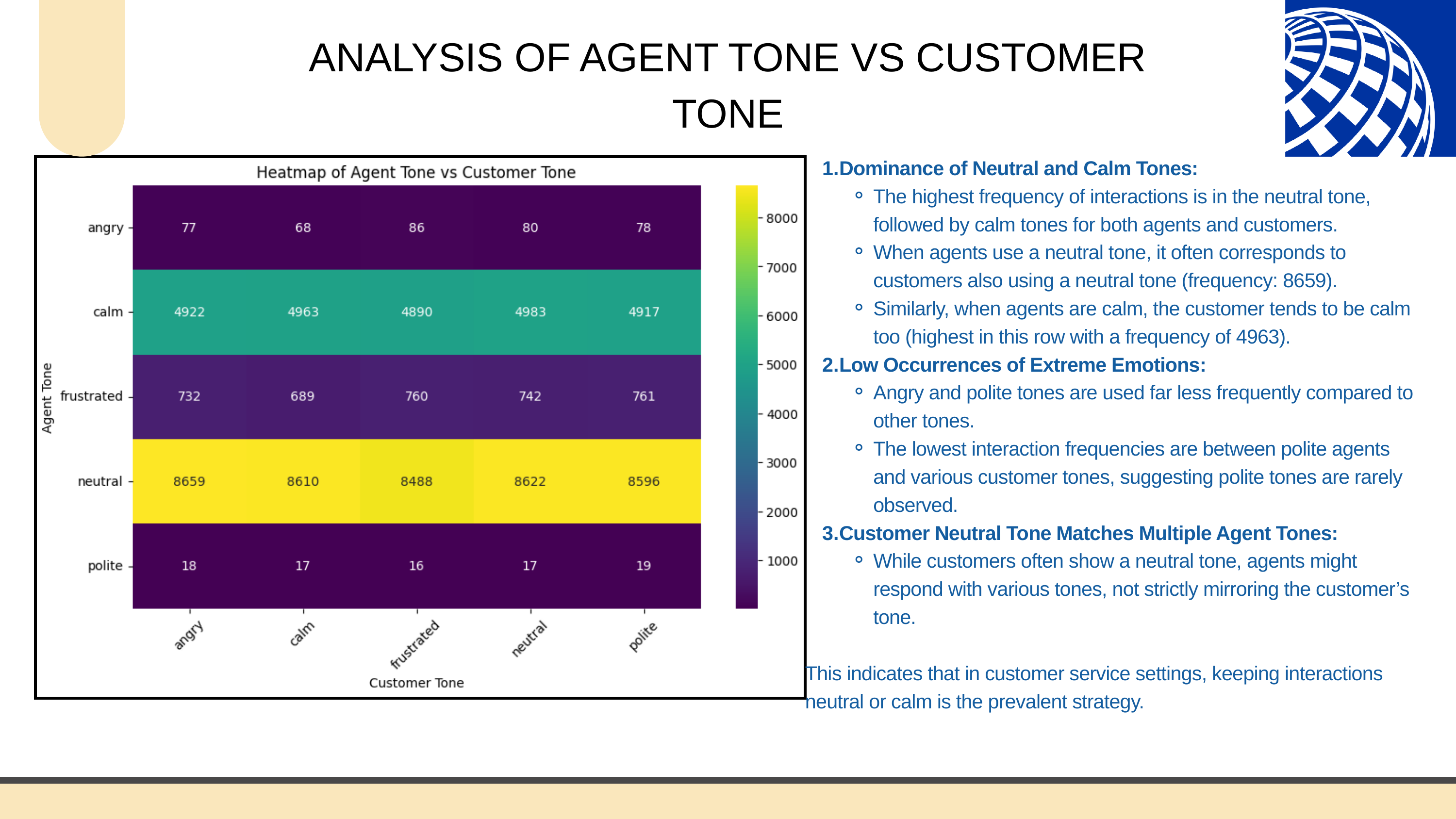

ANALYSIS OF AGENT TONE VS CUSTOMER TONE
Dominance of Neutral and Calm Tones:
The highest frequency of interactions is in the neutral tone, followed by calm tones for both agents and customers.
When agents use a neutral tone, it often corresponds to customers also using a neutral tone (frequency: 8659).
Similarly, when agents are calm, the customer tends to be calm too (highest in this row with a frequency of 4963).
Low Occurrences of Extreme Emotions:
Angry and polite tones are used far less frequently compared to other tones.
The lowest interaction frequencies are between polite agents and various customer tones, suggesting polite tones are rarely observed.
Customer Neutral Tone Matches Multiple Agent Tones:
While customers often show a neutral tone, agents might respond with various tones, not strictly mirroring the customer’s tone.

This indicates that in customer service settings, keeping interactions neutral or calm is the prevalent strategy.